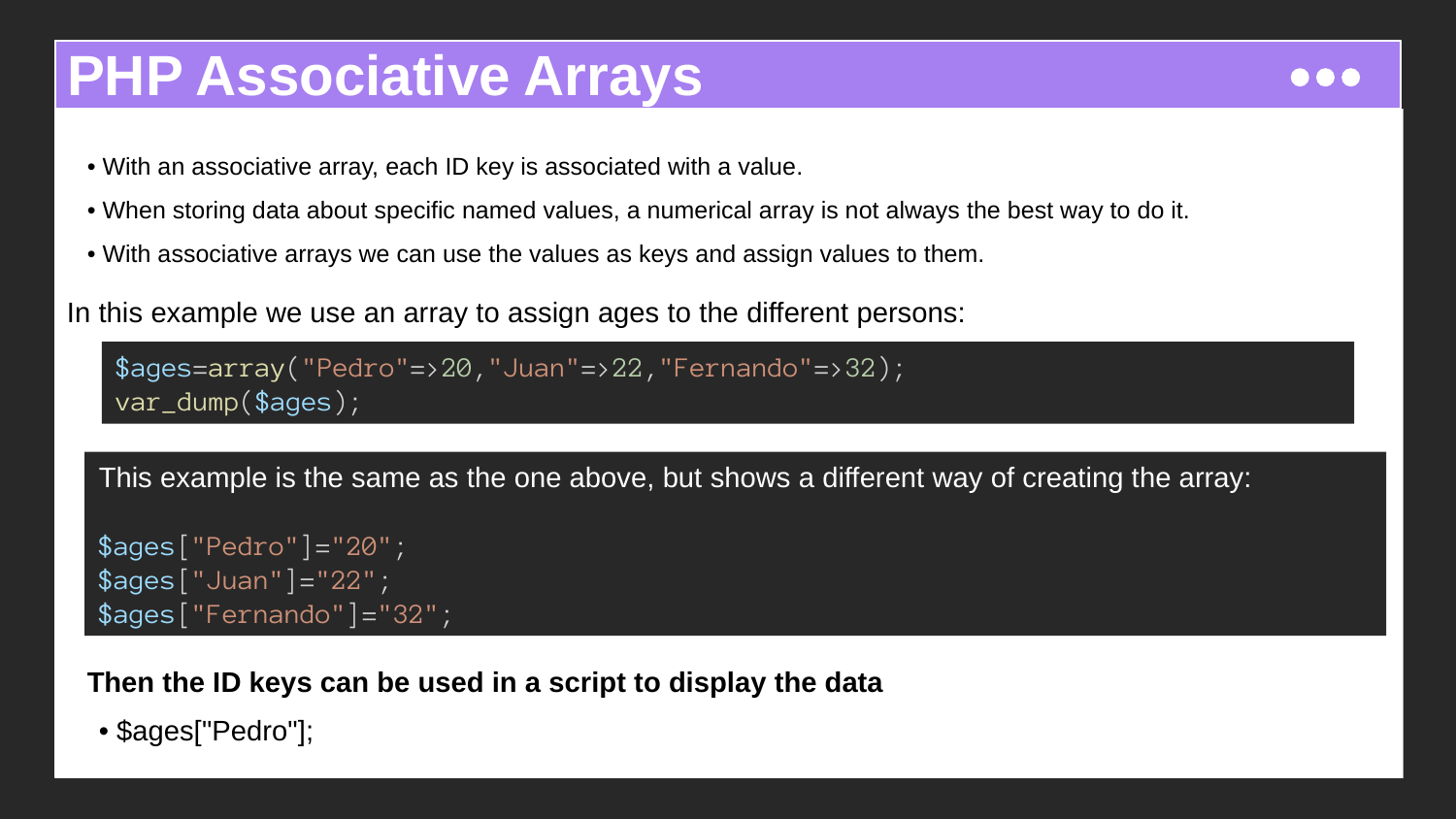

# PHP Associative Arrays

• With an associative array, each ID key is associated with a value.
• When storing data about specific named values, a numerical array is not always the best way to do it.
• With associative arrays we can use the values as keys and assign values to them.

In this example we use an array to assign ages to the different persons:
$ages=array("Pedro"=>20,"Juan"=>22,"Fernando"=>32);
var_dump($ages);
This example is the same as the one above, but shows a different way of creating the array:

$ages["Pedro"]="20";
$ages["Juan"]="22";
$ages["Fernando"]="32";
Then the ID keys can be used in a script to display the data
• $ages["Pedro"];